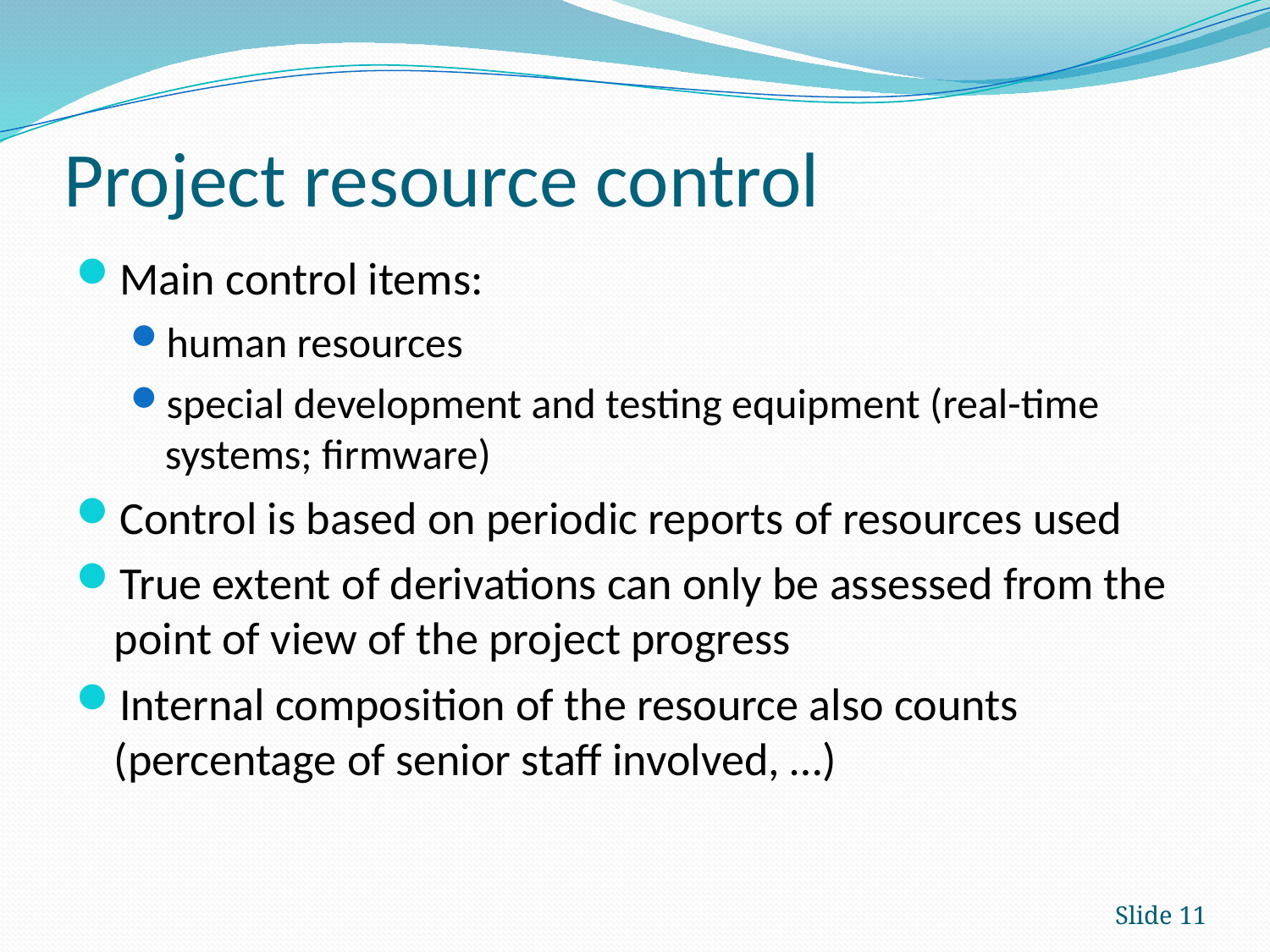

# Project resource control
Main control items:
human resources
special development and testing equipment (real-time systems; firmware)
Control is based on periodic reports of resources used
True extent of derivations can only be assessed from the point of view of the project progress
Internal composition of the resource also counts (percentage of senior staff involved, …)
Slide 11